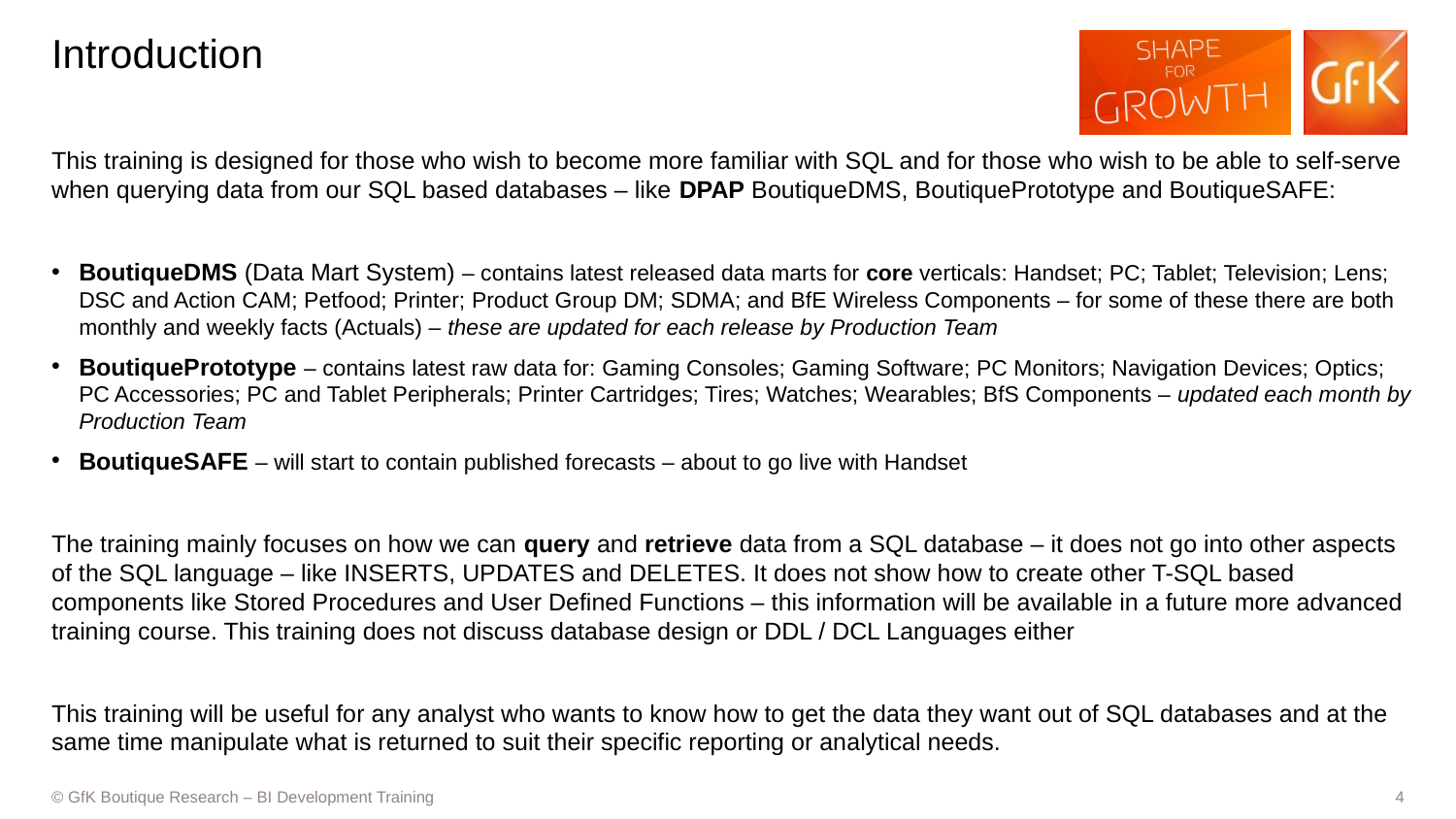

# Introduction
This training is designed for those who wish to become more familiar with SQL and for those who wish to be able to self-serve when querying data from our SQL based databases – like DPAP BoutiqueDMS, BoutiquePrototype and BoutiqueSAFE:

BoutiqueDMS (Data Mart System) – contains latest released data marts for core verticals: Handset; PC; Tablet; Television; Lens; DSC and Action CAM; Petfood; Printer; Product Group DM; SDMA; and BfE Wireless Components – for some of these there are both monthly and weekly facts (Actuals) – these are updated for each release by Production Team
BoutiquePrototype – contains latest raw data for: Gaming Consoles; Gaming Software; PC Monitors; Navigation Devices; Optics; PC Accessories; PC and Tablet Peripherals; Printer Cartridges; Tires; Watches; Wearables; BfS Components – updated each month by Production Team
BoutiqueSAFE – will start to contain published forecasts – about to go live with Handset

The training mainly focuses on how we can query and retrieve data from a SQL database – it does not go into other aspects of the SQL language – like INSERTS, UPDATES and DELETES. It does not show how to create other T-SQL based components like Stored Procedures and User Defined Functions – this information will be available in a future more advanced training course. This training does not discuss database design or DDL / DCL Languages either

This training will be useful for any analyst who wants to know how to get the data they want out of SQL databases and at the same time manipulate what is returned to suit their specific reporting or analytical needs.